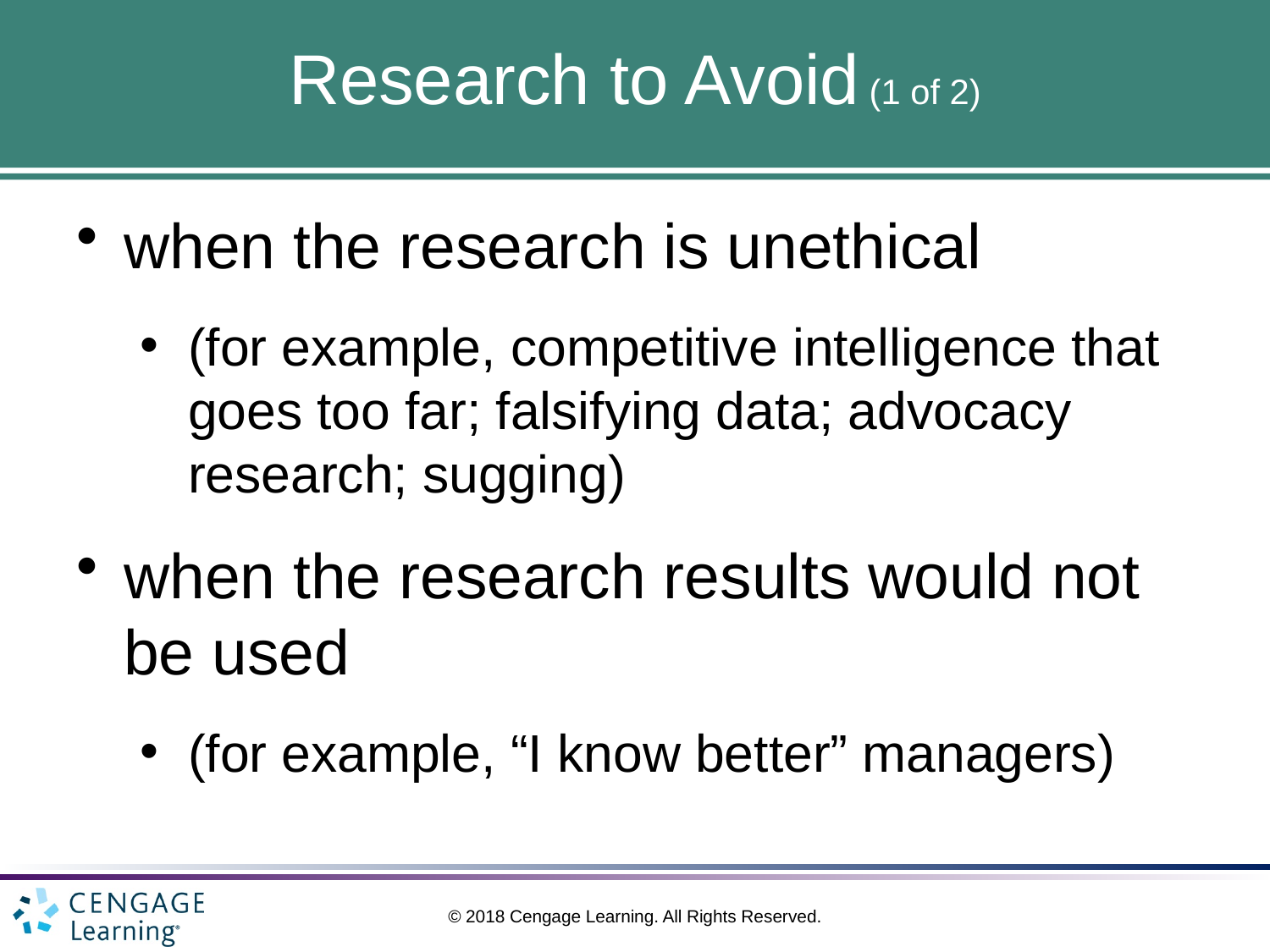

# Research to Avoid (1 of 2)
when the research is unethical
(for example, competitive intelligence that goes too far; falsifying data; advocacy research; sugging)
when the research results would not be used
(for example, “I know better” managers)